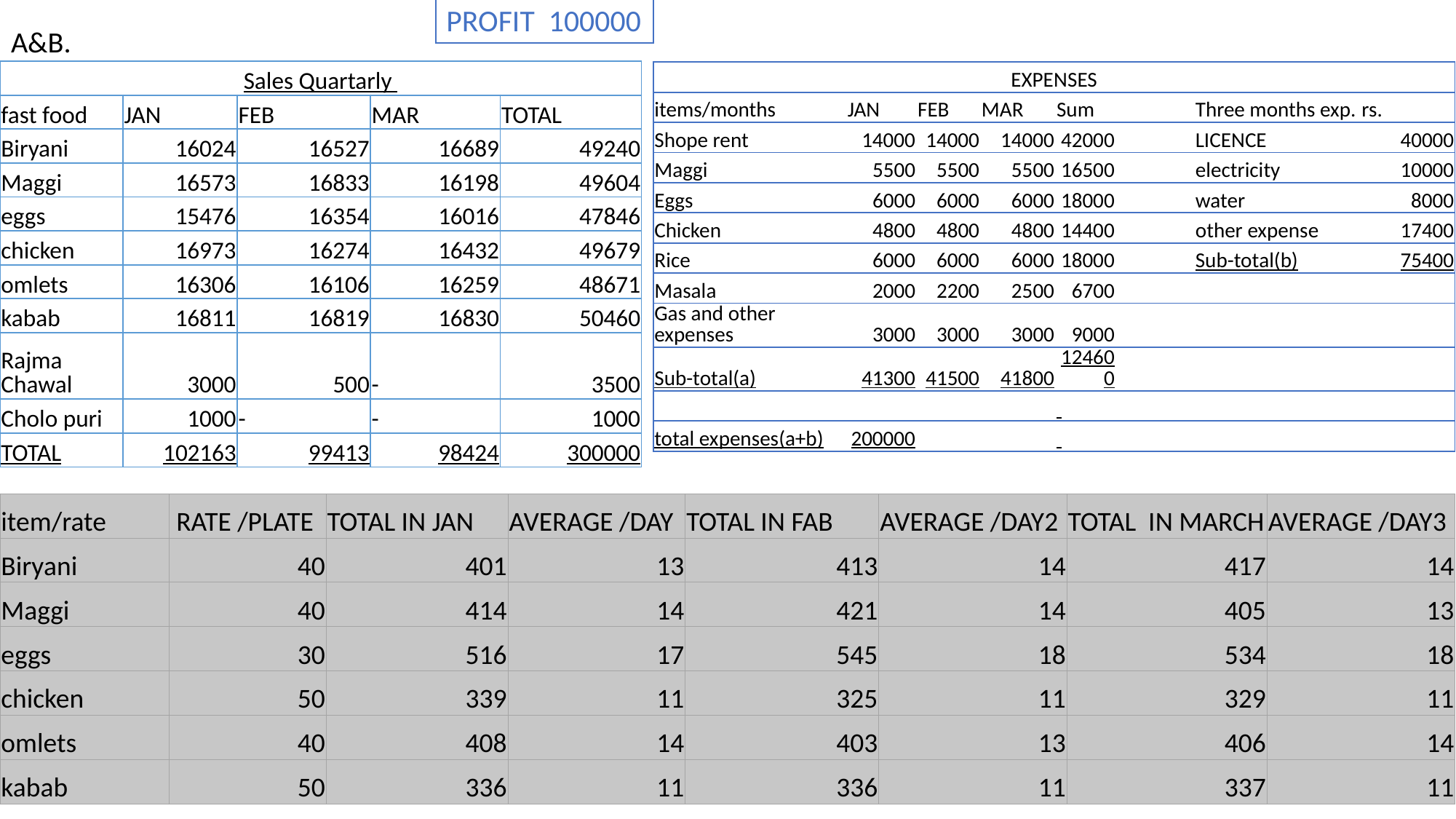

PROFIT  100000
# A&B.
| Sales Quartarly |  |  |  |  |
| --- | --- | --- | --- | --- |
| fast food | JAN | FEB | MAR | TOTAL |
| Biryani | 16024 | 16527 | 16689 | 49240 |
| Maggi | 16573 | 16833 | 16198 | 49604 |
| eggs | 15476 | 16354 | 16016 | 47846 |
| chicken | 16973 | 16274 | 16432 | 49679 |
| omlets | 16306 | 16106 | 16259 | 48671 |
| kabab | 16811 | 16819 | 16830 | 50460 |
| Rajma Chawal | 3000 | 500 | - | 3500 |
| Cholo puri | 1000 | - | - | 1000 |
| TOTAL | 102163 | 99413 | 98424 | 300000 |
| EXPENSES |  |  |  |  |  |  |  |
| --- | --- | --- | --- | --- | --- | --- | --- |
| items/months | JAN | FEB | MAR | Sum |  | Three months exp. | rs. |
| Shope rent | 14000 | 14000 | 14000 | 42000 |  | LICENCE | 40000 |
| Maggi | 5500 | 5500 | 5500 | 16500 |  | electricity | 10000 |
| Eggs | 6000 | 6000 | 6000 | 18000 |  | water | 8000 |
| Chicken | 4800 | 4800 | 4800 | 14400 |  | other expense | 17400 |
| Rice | 6000 | 6000 | 6000 | 18000 |  | Sub-total(b) | 75400 |
| Masala | 2000 | 2200 | 2500 | 6700 |  |  |  |
| Gas and other expenses | 3000 | 3000 | 3000 | 9000 |  |  |  |
| Sub-total(a) | 41300 | 41500 | 41800 | 124600 |  |  |  |
|  |  |  |  |  |  |  |  |
| total expenses(a+b) | 200000 |  |  |  |  |  |  |
| item/rate | RATE /PLATE | TOTAL IN JAN | AVERAGE /DAY | TOTAL IN FAB | AVERAGE /DAY2 | TOTAL IN MARCH | AVERAGE /DAY3 |
| --- | --- | --- | --- | --- | --- | --- | --- |
| Biryani | 40 | 401 | 13 | 413 | 14 | 417 | 14 |
| Maggi | 40 | 414 | 14 | 421 | 14 | 405 | 13 |
| eggs | 30 | 516 | 17 | 545 | 18 | 534 | 18 |
| chicken | 50 | 339 | 11 | 325 | 11 | 329 | 11 |
| omlets | 40 | 408 | 14 | 403 | 13 | 406 | 14 |
| kabab | 50 | 336 | 11 | 336 | 11 | 337 | 11 |